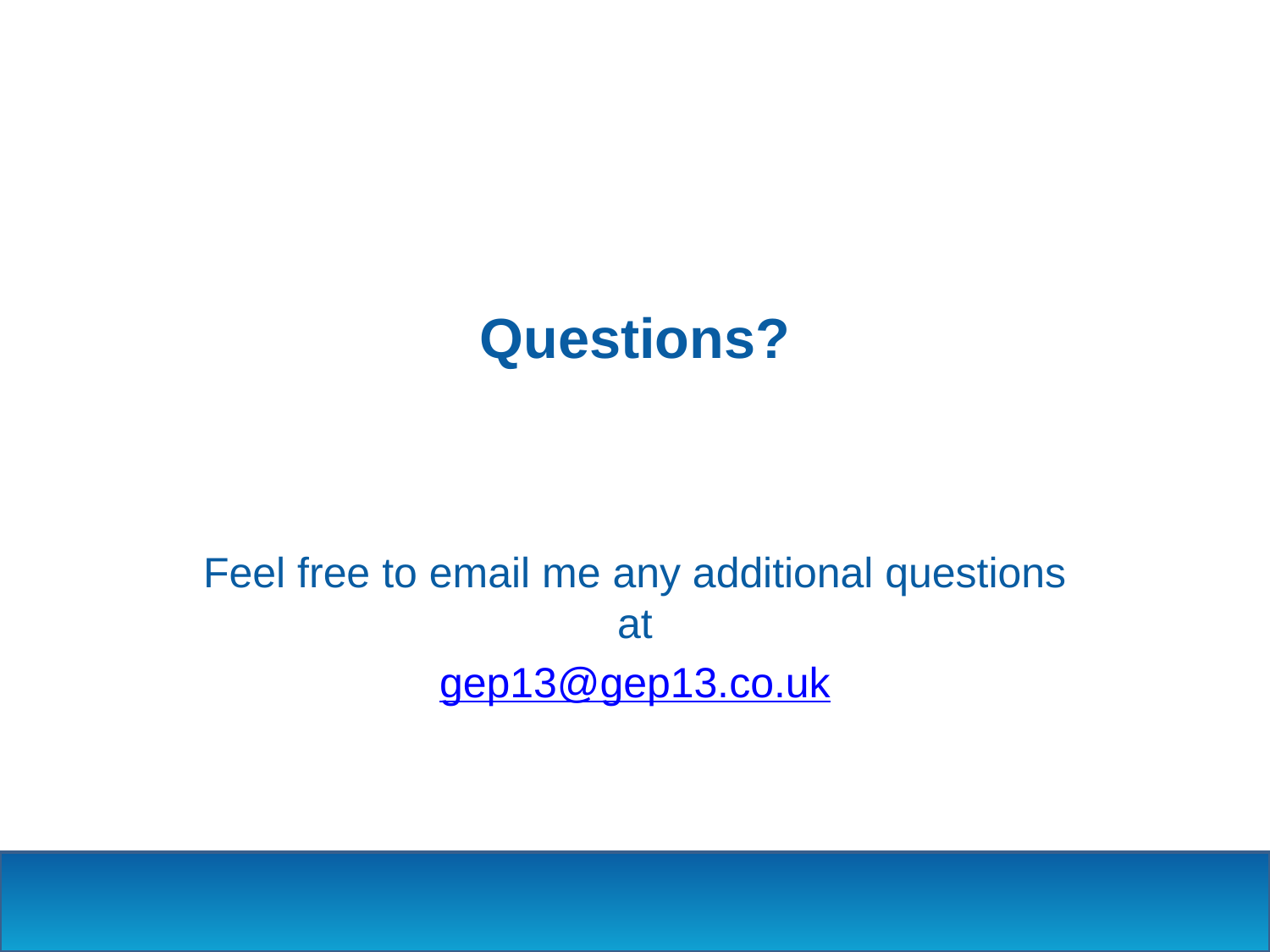

Questions?
Feel free to email me any additional questions at
gep13@gep13.co.uk